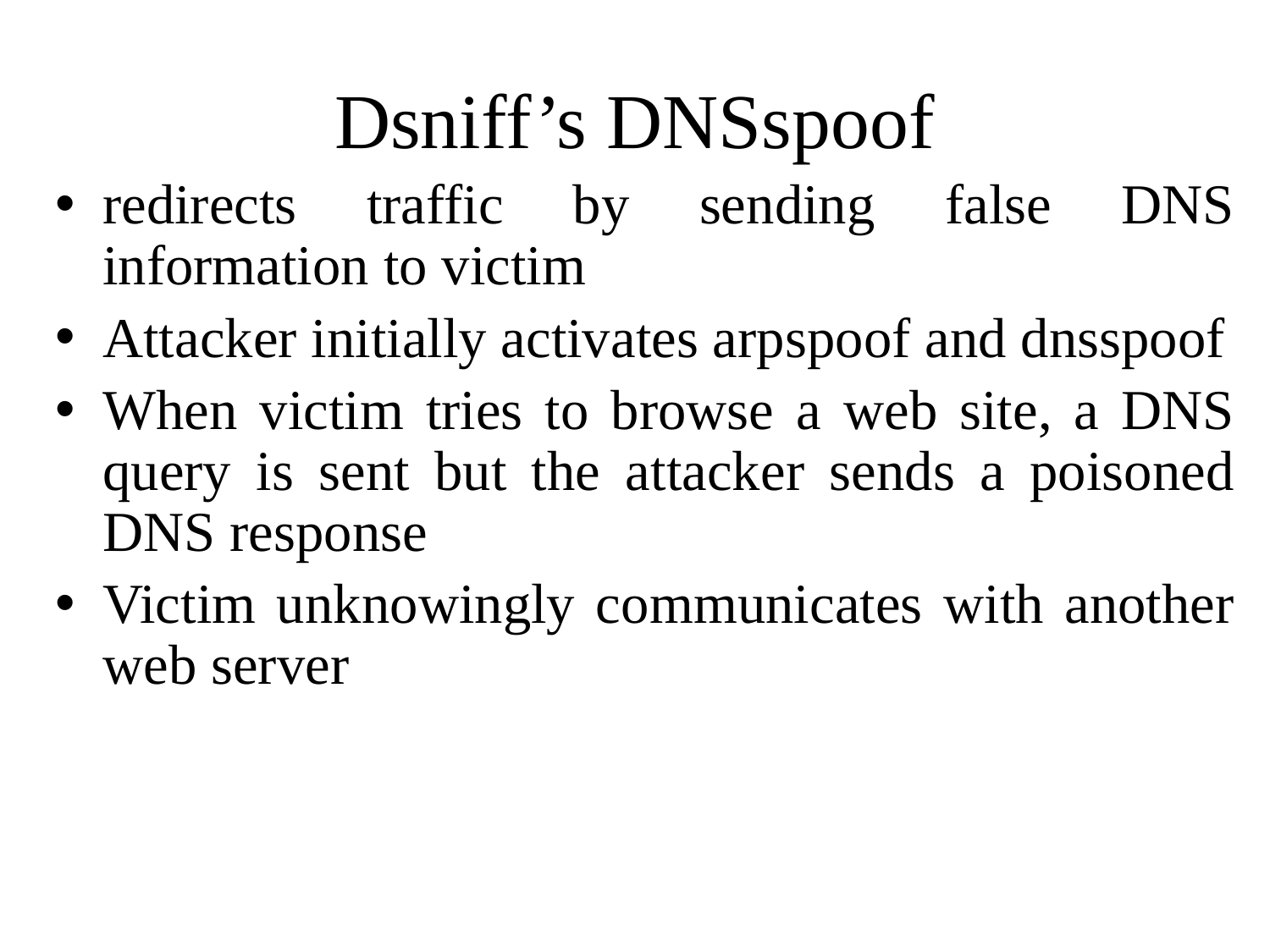

# Dsniff’s DNSspoof
redirects traffic by sending false DNS information to victim
Attacker initially activates arpspoof and dnsspoof
When victim tries to browse a web site, a DNS query is sent but the attacker sends a poisoned DNS response
Victim unknowingly communicates with another web server